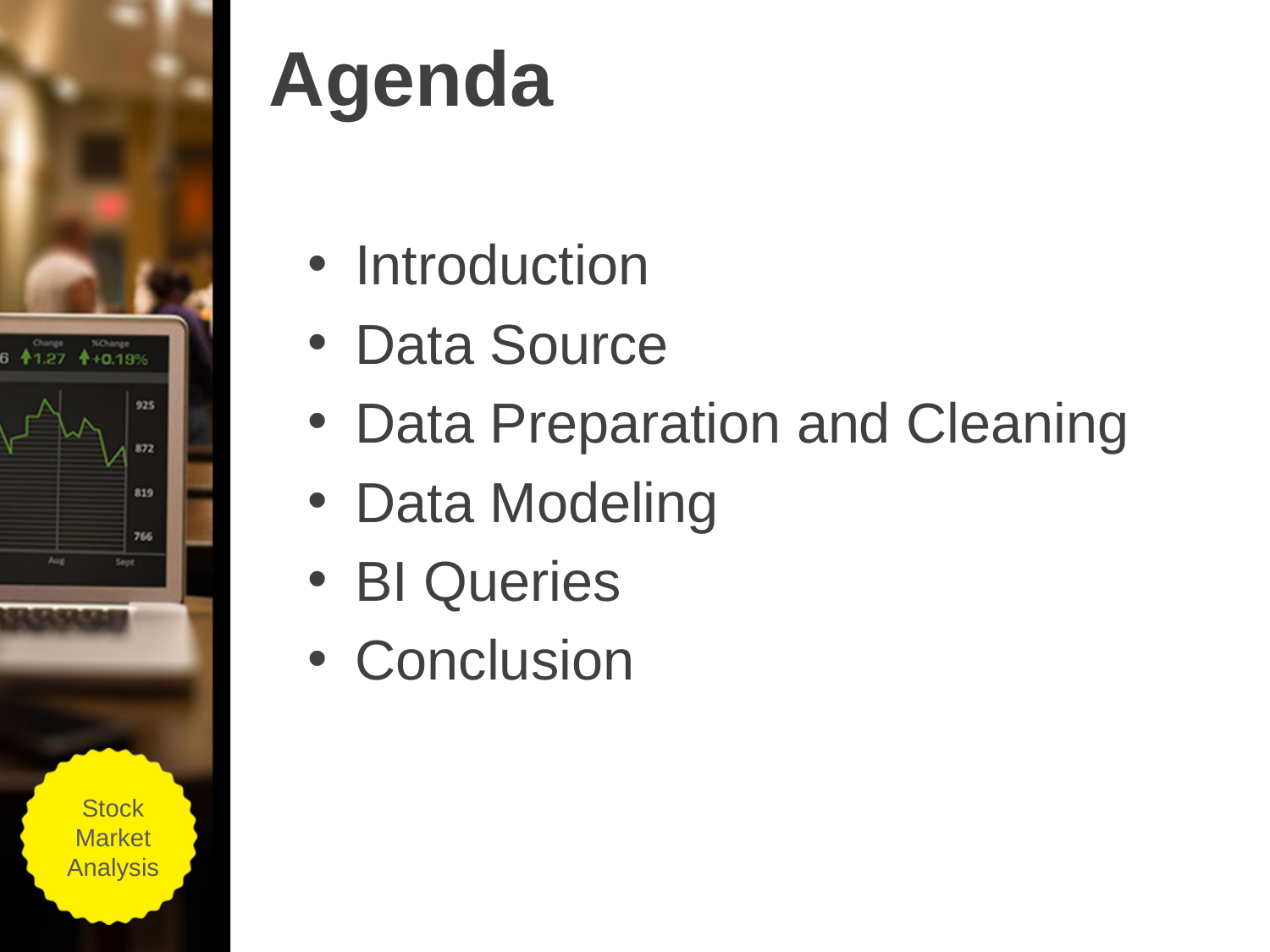

# Agenda
Introduction
Data Source
Data Preparation and Cleaning
Data Modeling
BI Queries
Conclusion

Stock Market Analysis